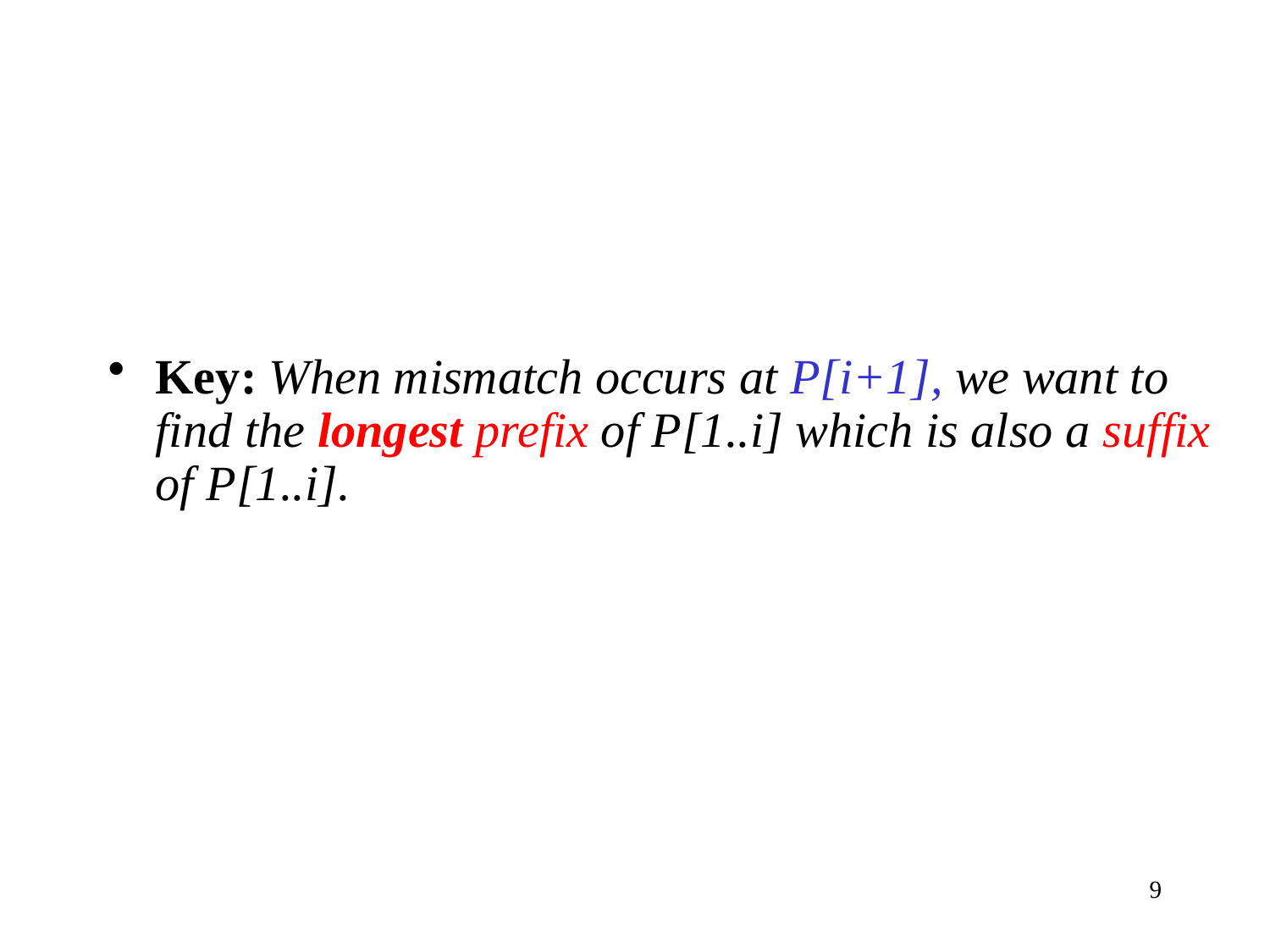

Key: When mismatch occurs at P[i+1], we want to find the longest prefix of P[1..i] which is also a suffix of P[1..i].

9